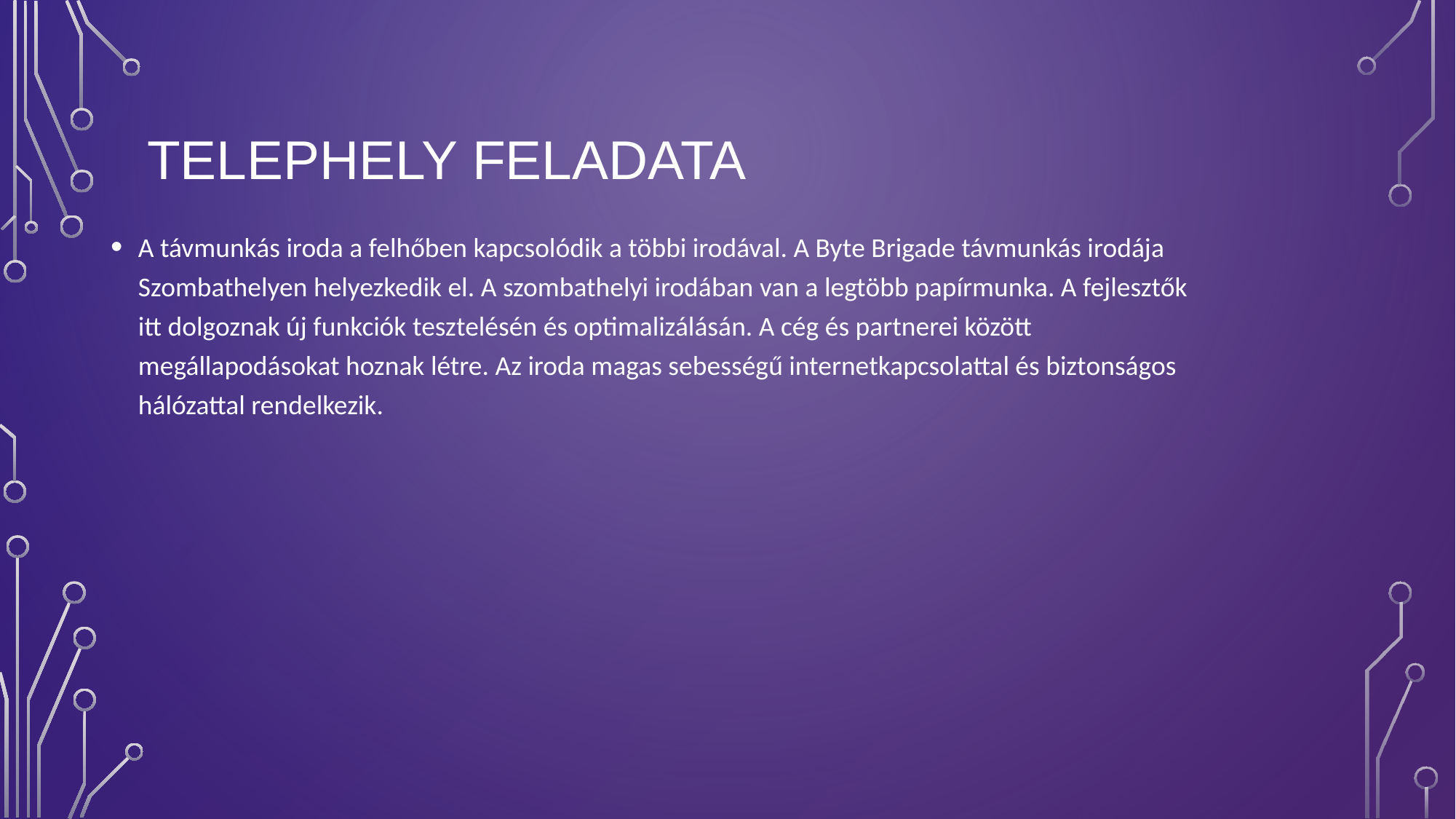

# Telephely feladata
A távmunkás iroda a felhőben kapcsolódik a többi irodával. A Byte Brigade távmunkás irodája Szombathelyen helyezkedik el. A szombathelyi irodában van a legtöbb papírmunka. A fejlesztők itt dolgoznak új funkciók tesztelésén és optimalizálásán. A cég és partnerei között megállapodásokat hoznak létre. Az iroda magas sebességű internetkapcsolattal és biztonságos hálózattal rendelkezik.